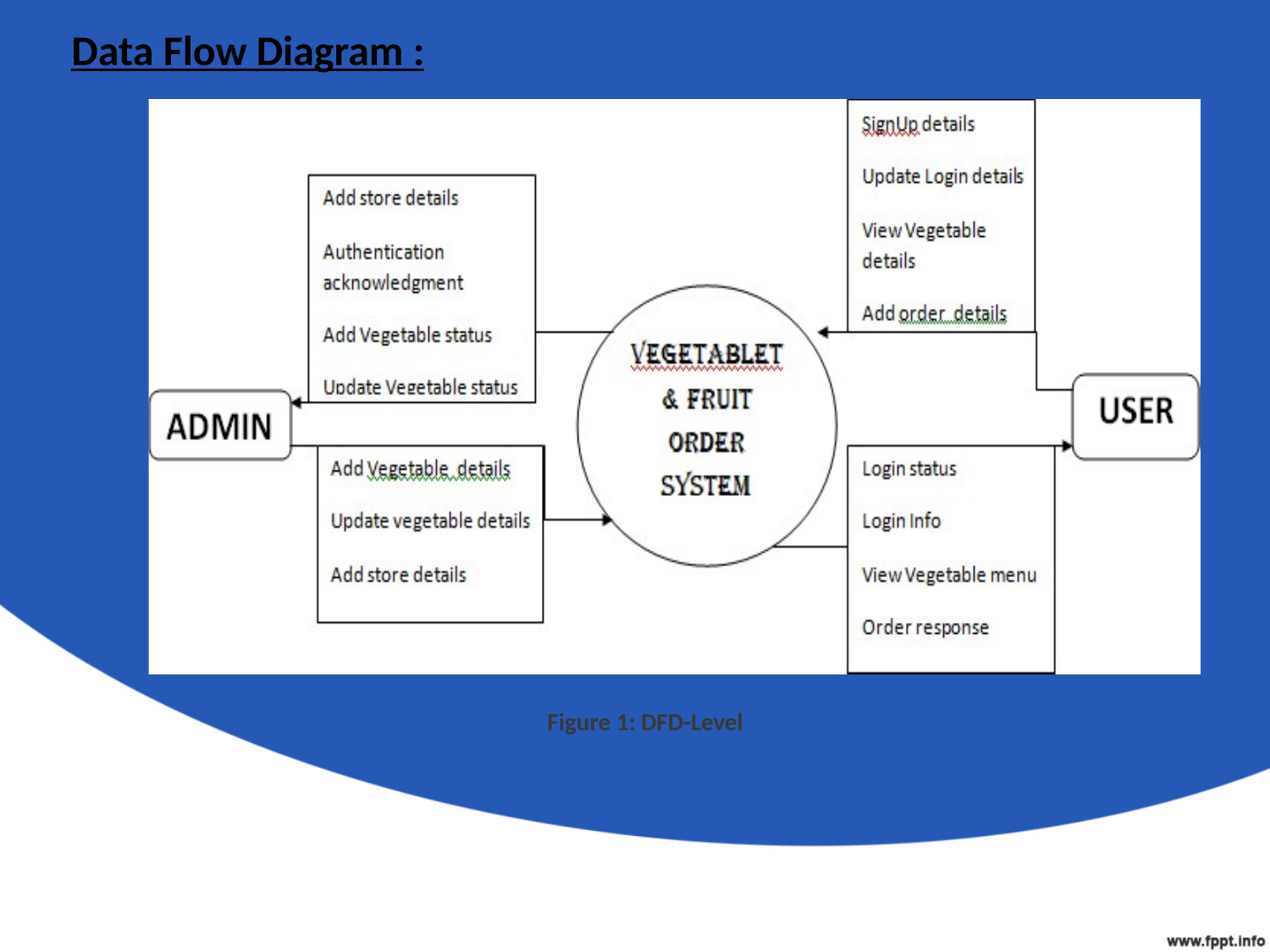

# Data Flow Diagram :

Figure 1: DFD-Level